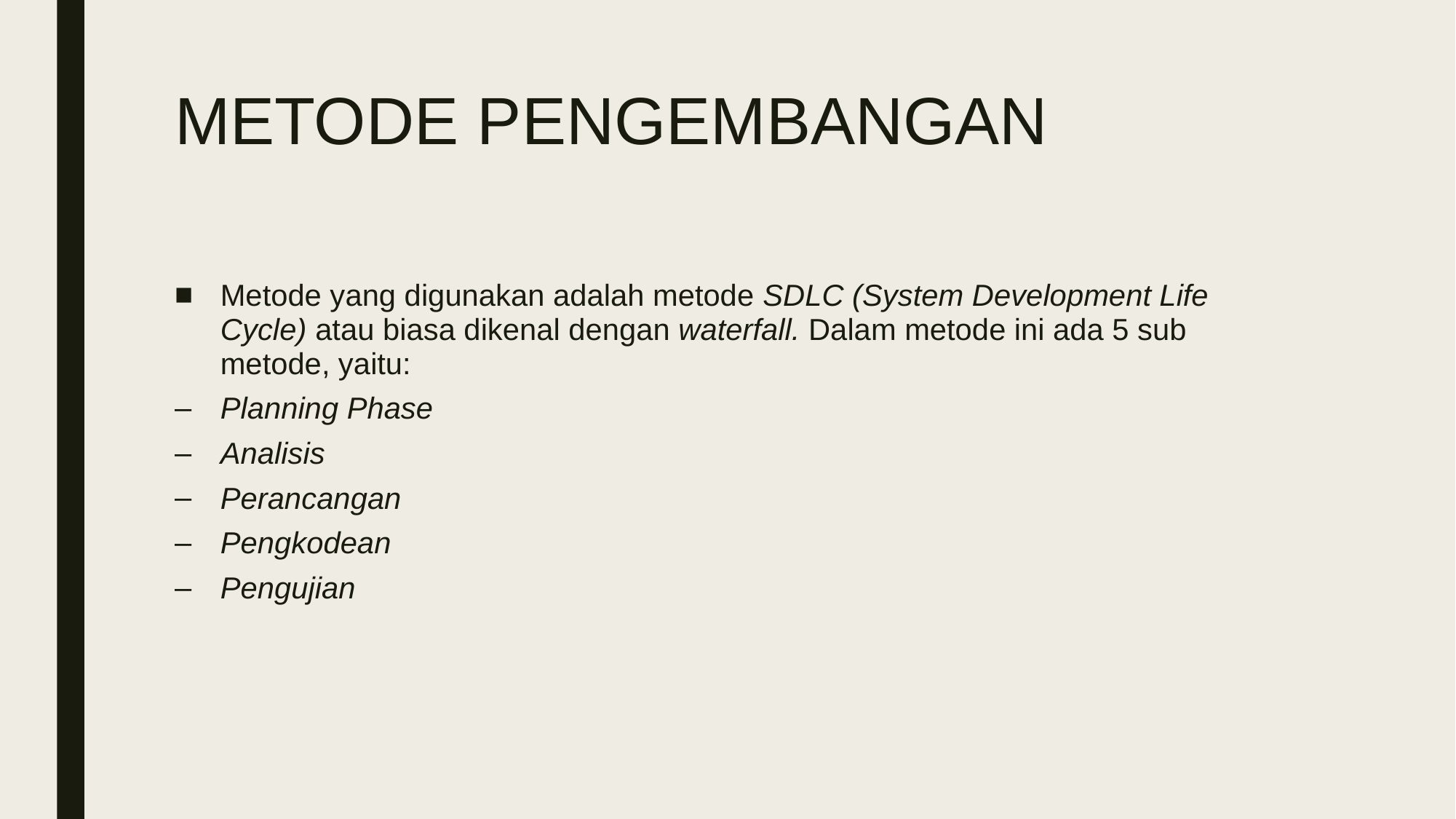

# METODE PENGEMBANGAN
Metode yang digunakan adalah metode SDLC (System Development Life Cycle) atau biasa dikenal dengan waterfall. Dalam metode ini ada 5 sub metode, yaitu:
Planning Phase
Analisis
Perancangan
Pengkodean
Pengujian